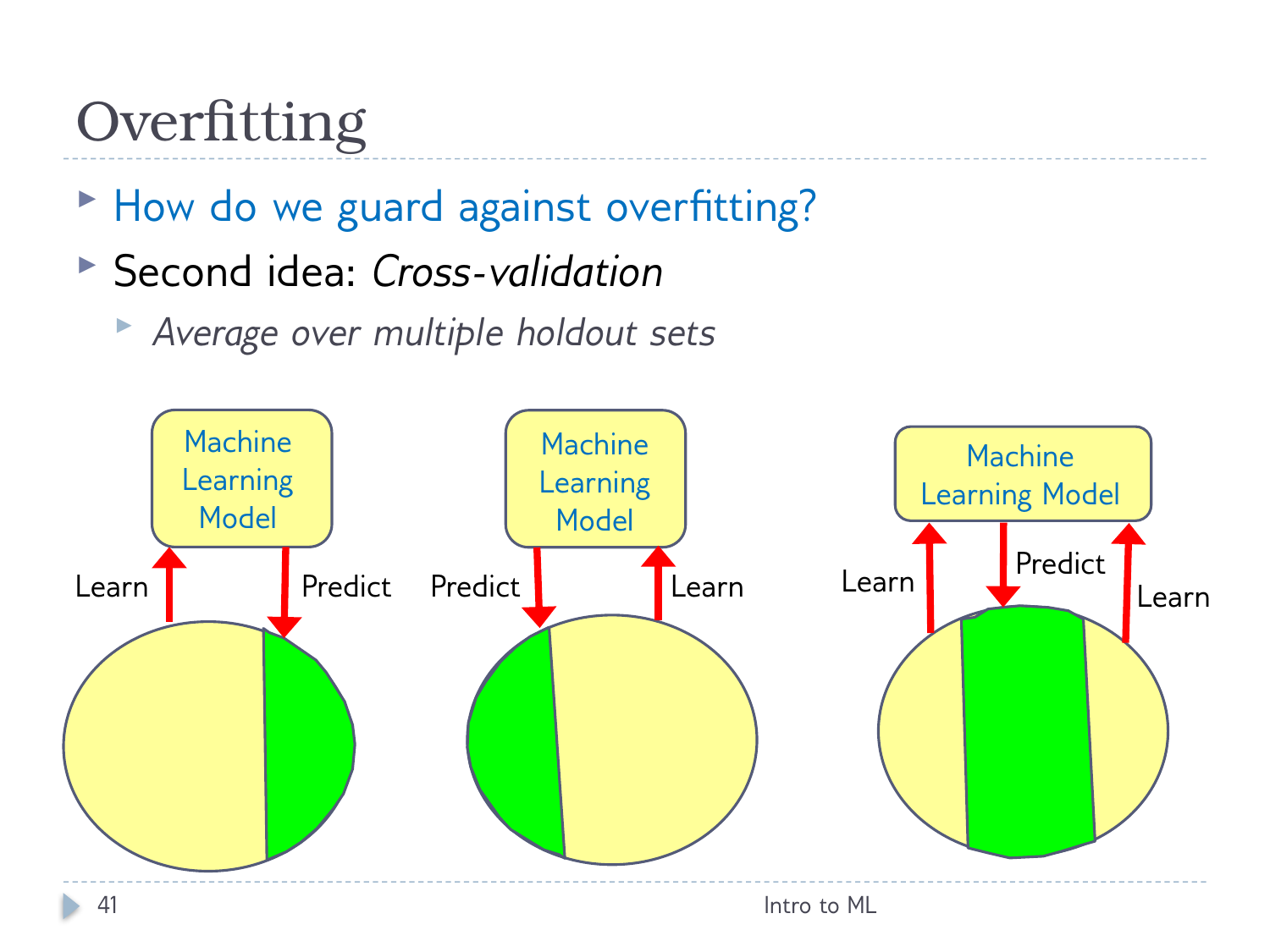

# Overfitting
How do we guard against overfitting?
Second idea: Cross-validation
Average over multiple holdout sets

Machine Learning Model
Learn
Predict

Machine Learning Model
Predict
Learn

Machine Learning Model
Predict
Learn
Learn

41
Intro to ML